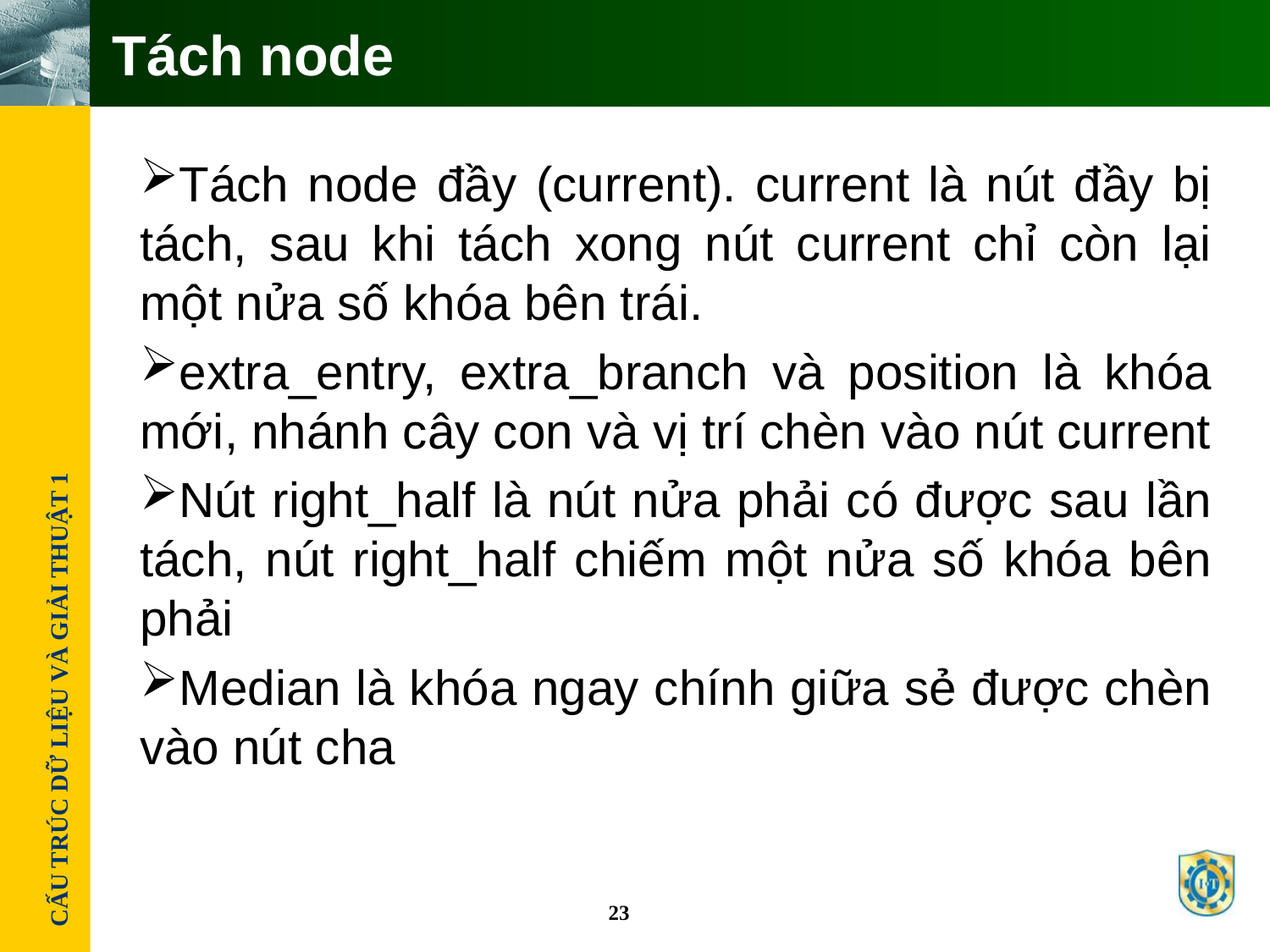

# Tách node
Tách node đầy (current). current là nút đầy bị tách, sau khi tách xong nút current chỉ còn lại một nửa số khóa bên trái.
extra_entry, extra_branch và position là khóa mới, nhánh cây con và vị trí chèn vào nút current
Nút right_half là nút nửa phải có được sau lần tách, nút right_half chiếm một nửa số khóa bên phải
Median là khóa ngay chính giữa sẻ được chèn vào nút cha